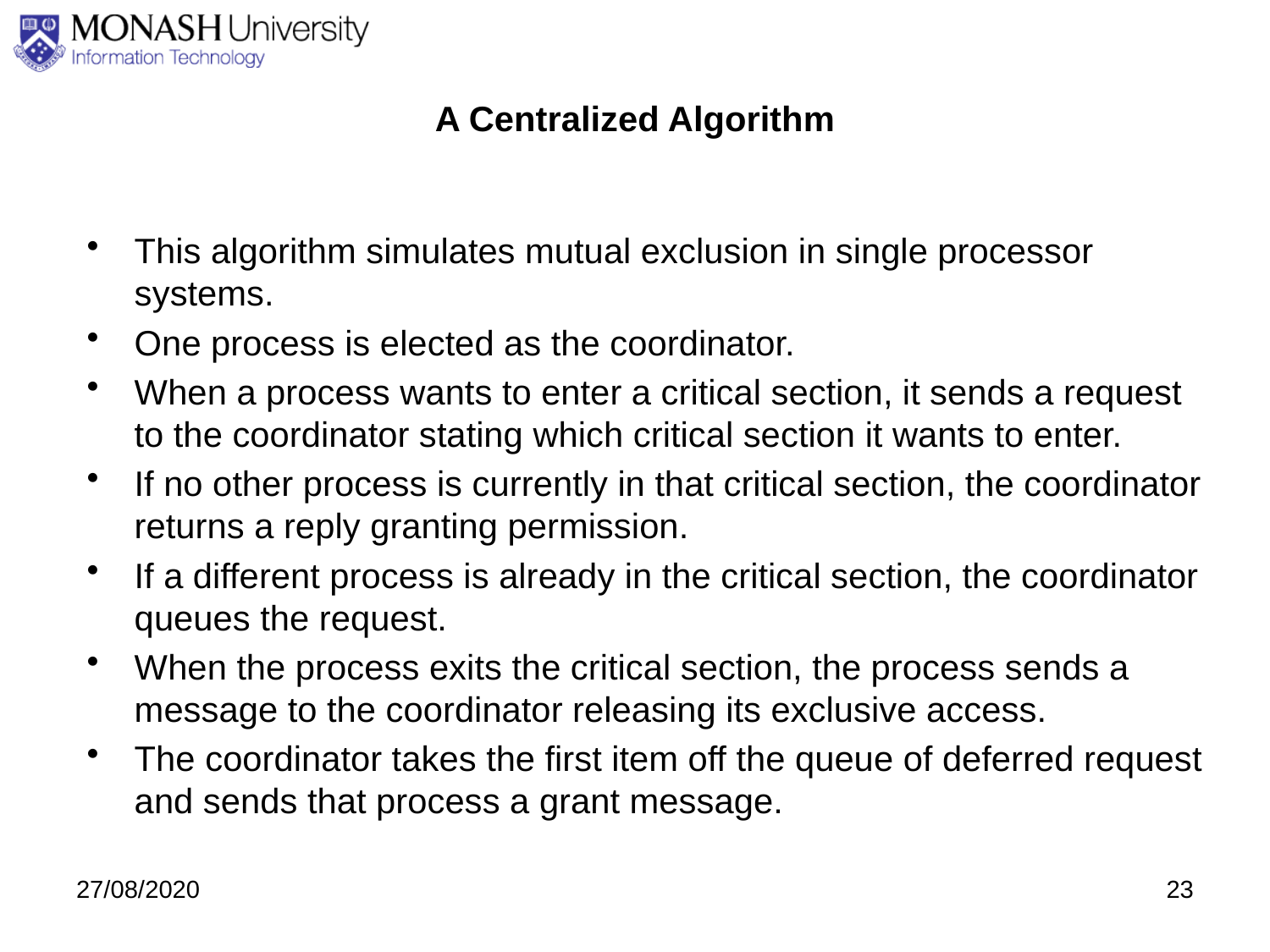

# A Centralized Algorithm
This algorithm simulates mutual exclusion in single processor systems.
One process is elected as the coordinator.
When a process wants to enter a critical section, it sends a request to the coordinator stating which critical section it wants to enter.
If no other process is currently in that critical section, the coordinator returns a reply granting permission.
If a different process is already in the critical section, the coordinator queues the request.
When the process exits the critical section, the process sends a message to the coordinator releasing its exclusive access.
The coordinator takes the first item off the queue of deferred request and sends that process a grant message.
27/08/2020
23